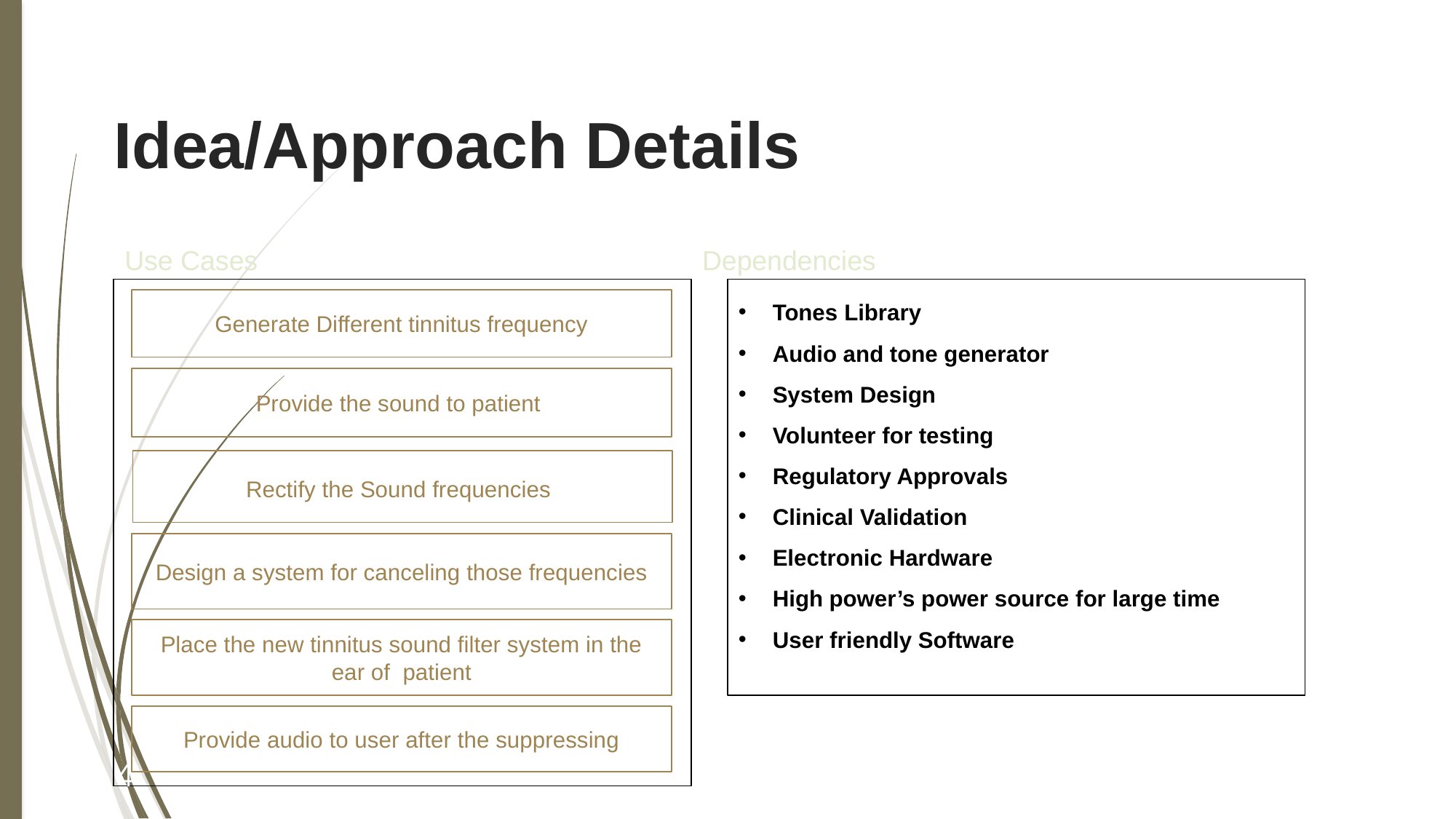

# Idea/Approach Details
Dependencies
Use Cases

Tones Library
Audio and tone generator
System Design
Volunteer for testing
Regulatory Approvals
Clinical Validation
Electronic Hardware
High power’s power source for large time
User friendly Software

Generate Different tinnitus frequency
Provide the sound to patient
Rectify the Sound frequencies
Design a system for canceling those frequencies
Place the new tinnitus sound filter system in the ear of  patient
Provide audio to user after the suppressing
4